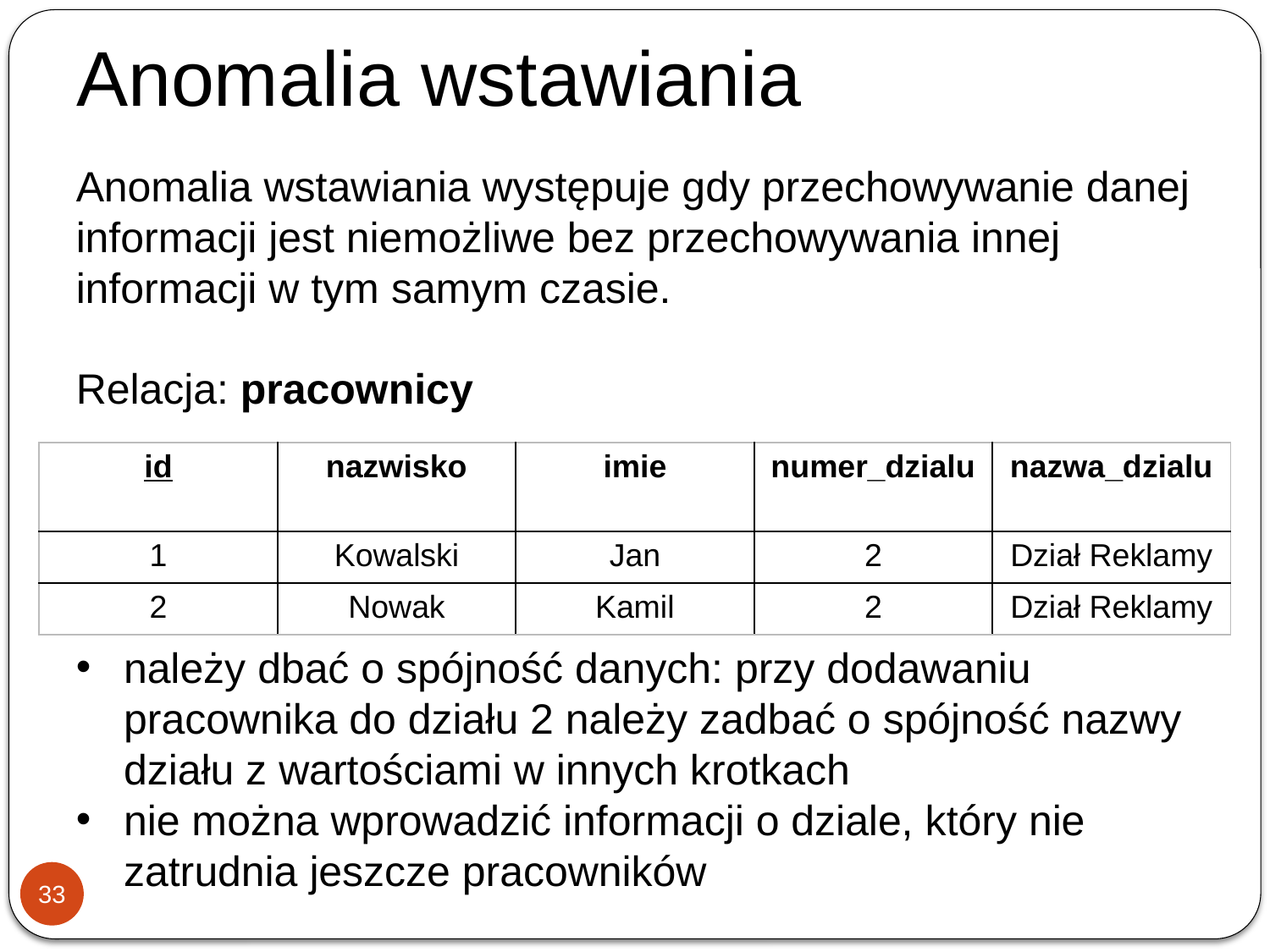

Anomalia wstawiania
Anomalia wstawiania występuje gdy przechowywanie danej informacji jest niemożliwe bez przechowywania innej informacji w tym samym czasie.

Relacja: pracownicy
| id | nazwisko | imie | numer\_dzialu | nazwa\_dzialu |
| --- | --- | --- | --- | --- |
| 1 | Kowalski | Jan | 2 | Dział Reklamy |
| 2 | Nowak | Kamil | 2 | Dział Reklamy |
należy dbać o spójność danych: przy dodawaniu pracownika do działu 2 należy zadbać o spójność nazwy działu z wartościami w innych krotkach
nie można wprowadzić informacji o dziale, który nie zatrudnia jeszcze pracowników
33